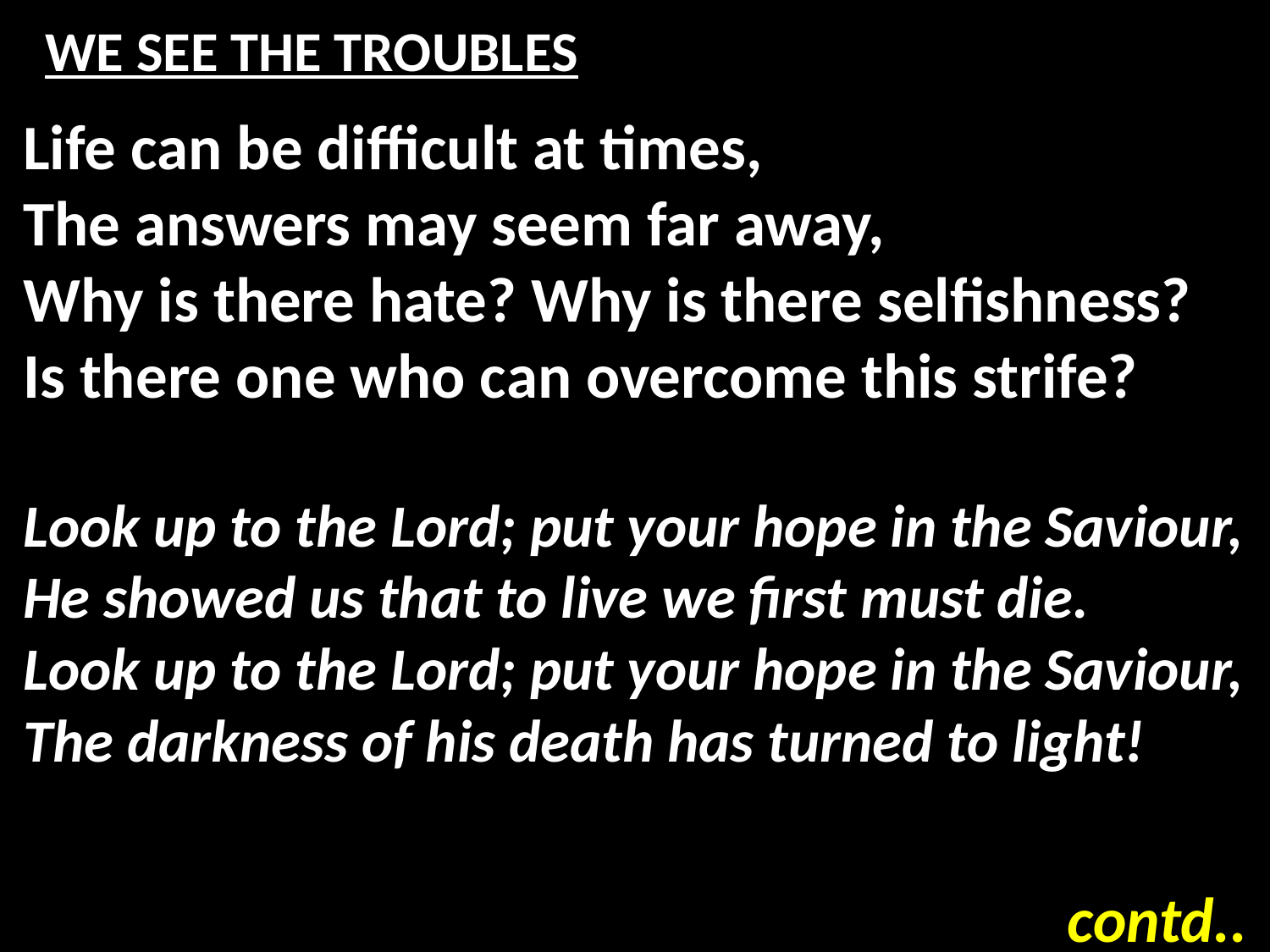

# WE SEE THE TROUBLES
Life can be difficult at times,
The answers may seem far away,
Why is there hate? Why is there selfishness?
Is there one who can overcome this strife?

Look up to the Lord; put your hope in the Saviour,
He showed us that to live we first must die.
Look up to the Lord; put your hope in the Saviour,
The darkness of his death has turned to light!

contd..